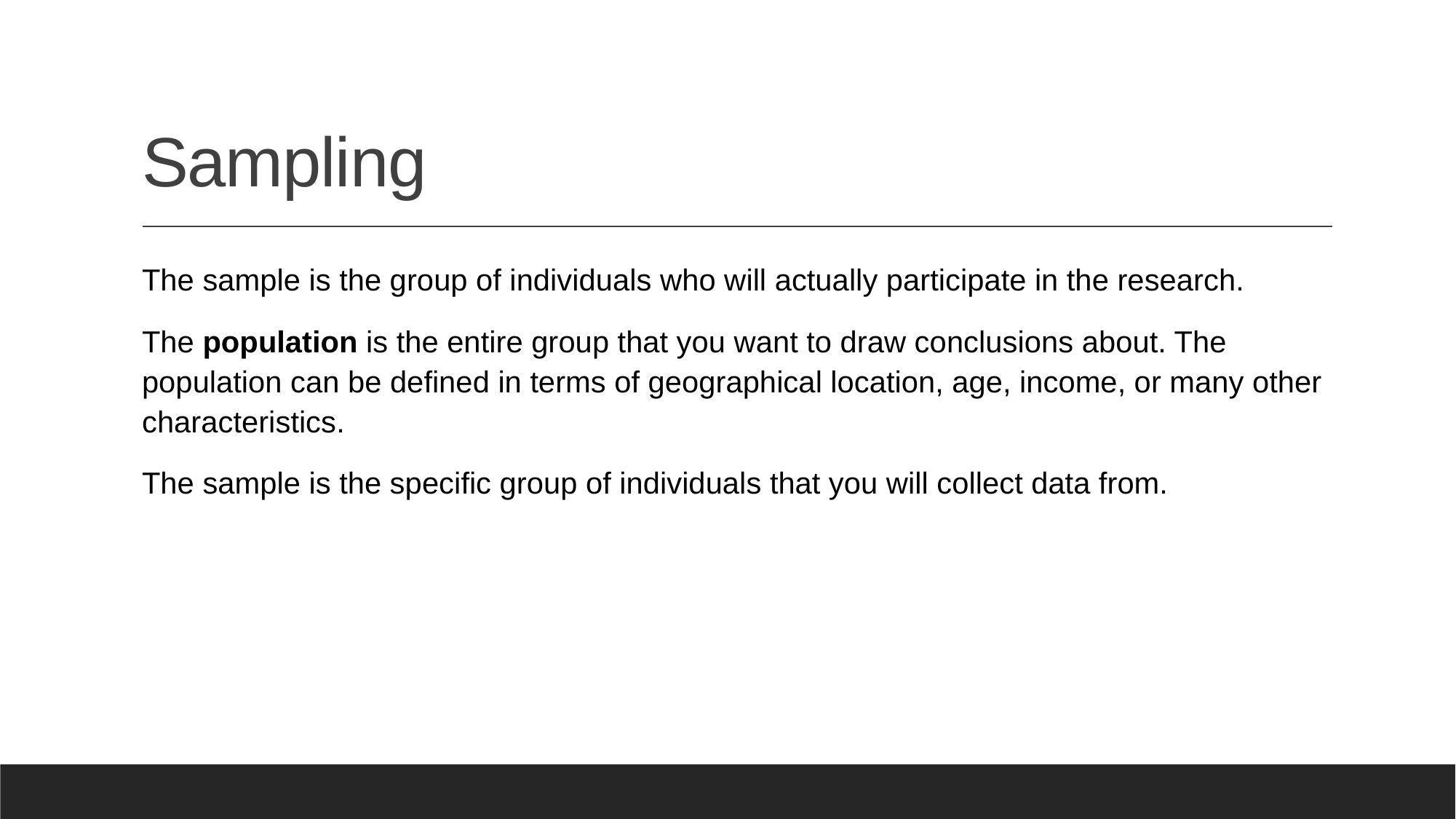

# Sampling
The sample is the group of individuals who will actually participate in the research.
The population is the entire group that you want to draw conclusions about. The population can be defined in terms of geographical location, age, income, or many other characteristics.
The sample is the specific group of individuals that you will collect data from.